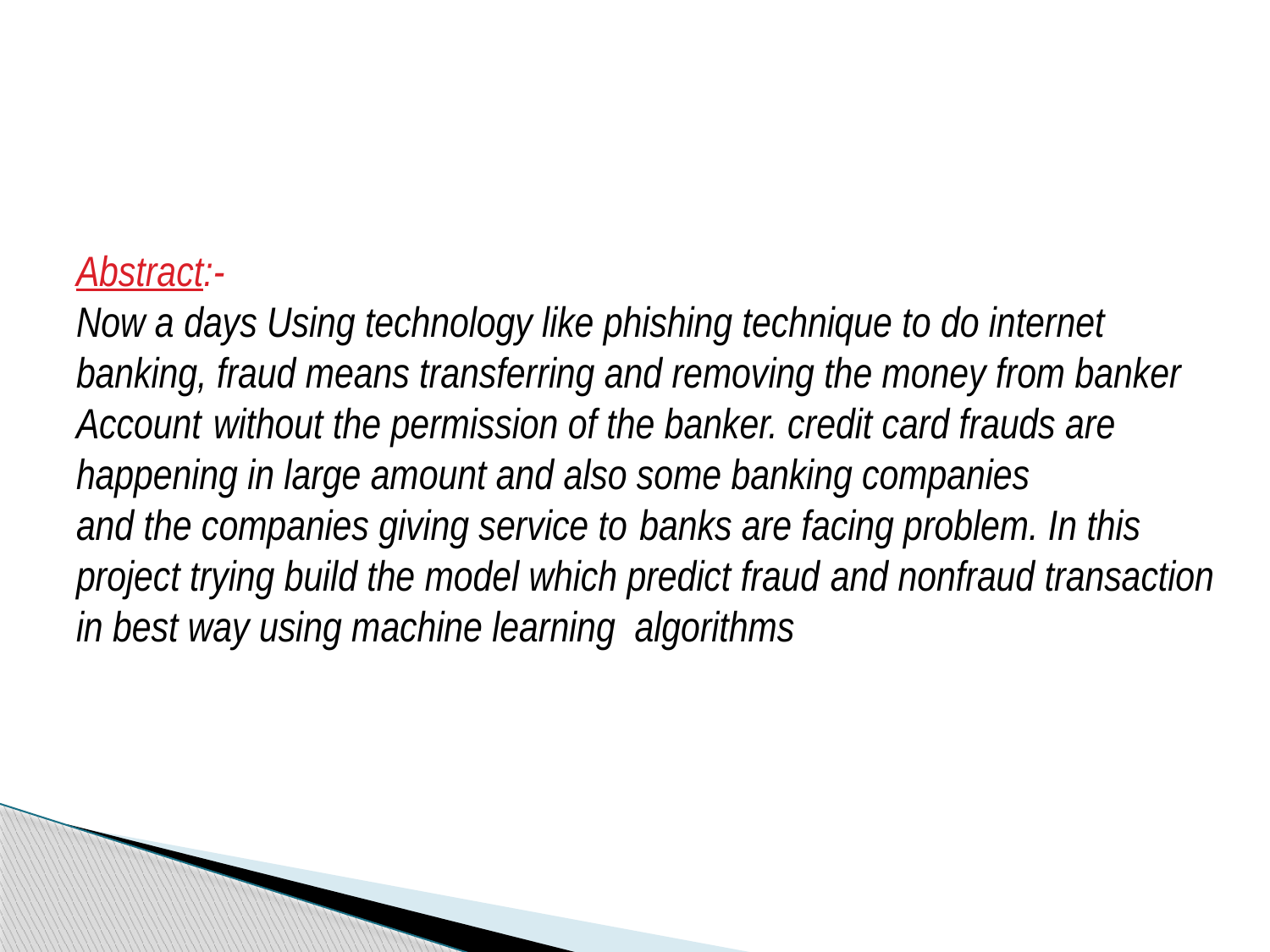

Abstract:-
Now a days Using technology like phishing technique to do internet
banking, fraud means transferring and removing the money from banker
Account without the permission of the banker. credit card frauds are
happening in large amount and also some banking companies
and the companies giving service to banks are facing problem. In this
project trying build the model which predict fraud and nonfraud transaction
in best way using machine learning  algorithms